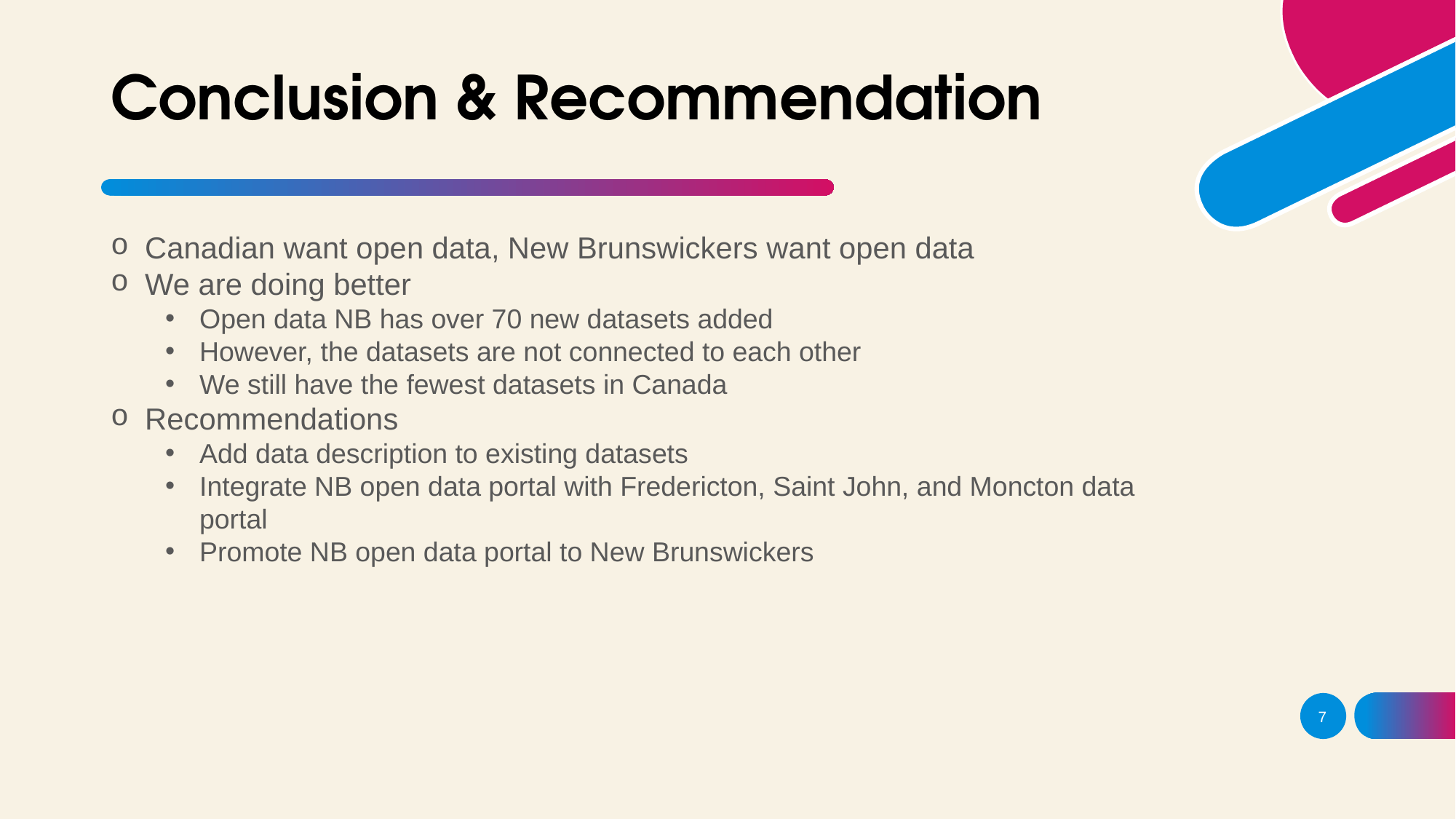

# Conclusion & Recommendation
Canadian want open data, New Brunswickers want open data
We are doing better
Open data NB has over 70 new datasets added
However, the datasets are not connected to each other
We still have the fewest datasets in Canada
Recommendations
Add data description to existing datasets
Integrate NB open data portal with Fredericton, Saint John, and Moncton data portal
Promote NB open data portal to New Brunswickers

7